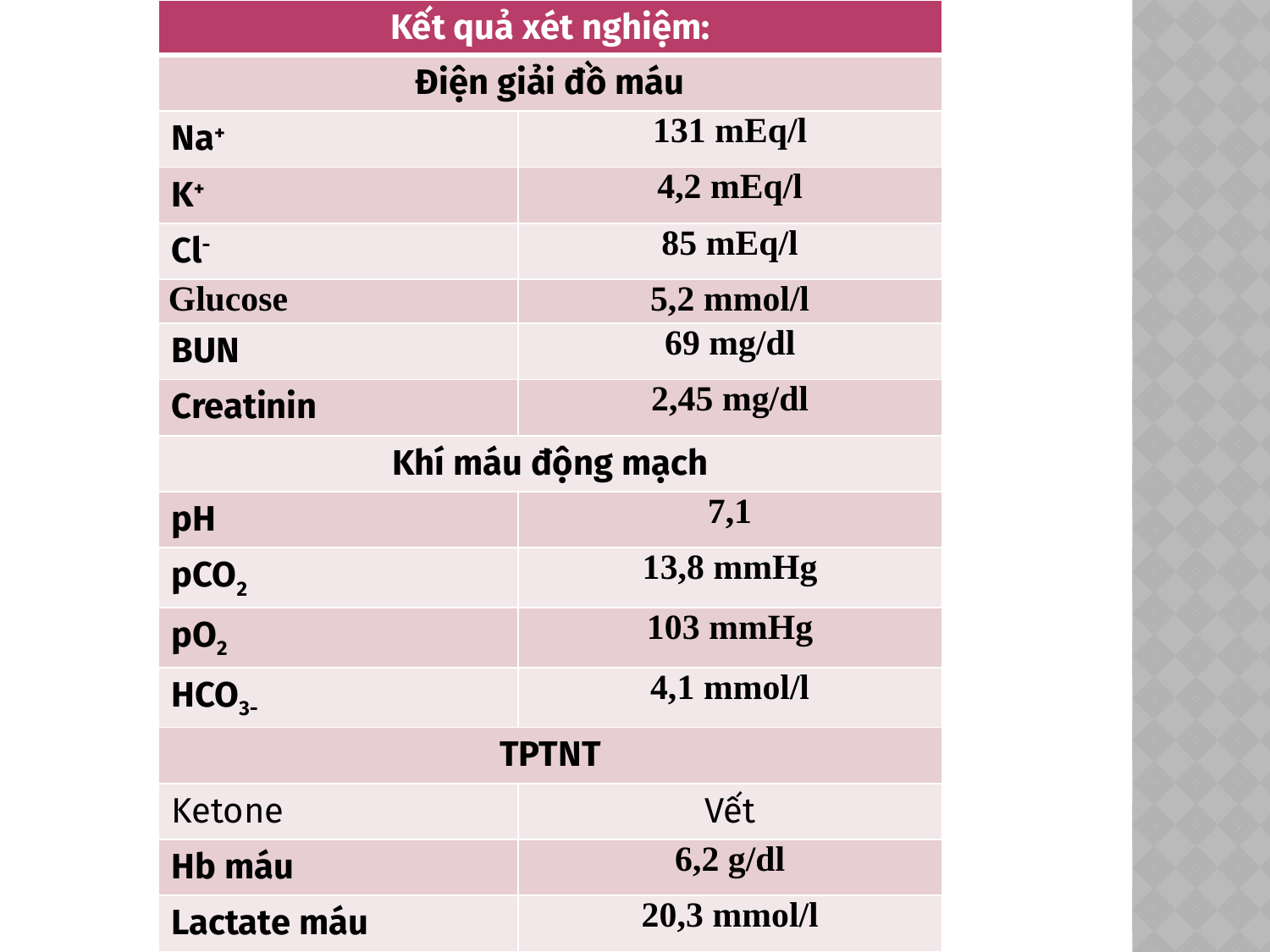

| Kết quả xét nghiệm: |  |
| --- | --- |
| Điện giải đồ máu |  |
| Na+ | 131 mEq/l |
| K+ | 4,2 mEq/l |
| Cl- | 85 mEq/l |
| Glucose | 5,2 mmol/l |
| BUN | 69 mg/dl |
| Creatinin | 2,45 mg/dl |
| Khí máu động mạch |  |
| pH | 7,1 |
| pCO2 | 13,8 mmHg |
| pO2 | 103 mmHg |
| HCO3- | 4,1 mmol/l |
| TPTNT |  |
| Ketone | Vết |
| Hb máu | 6,2 g/dl |
| Lactate máu | 20,3 mmol/l |